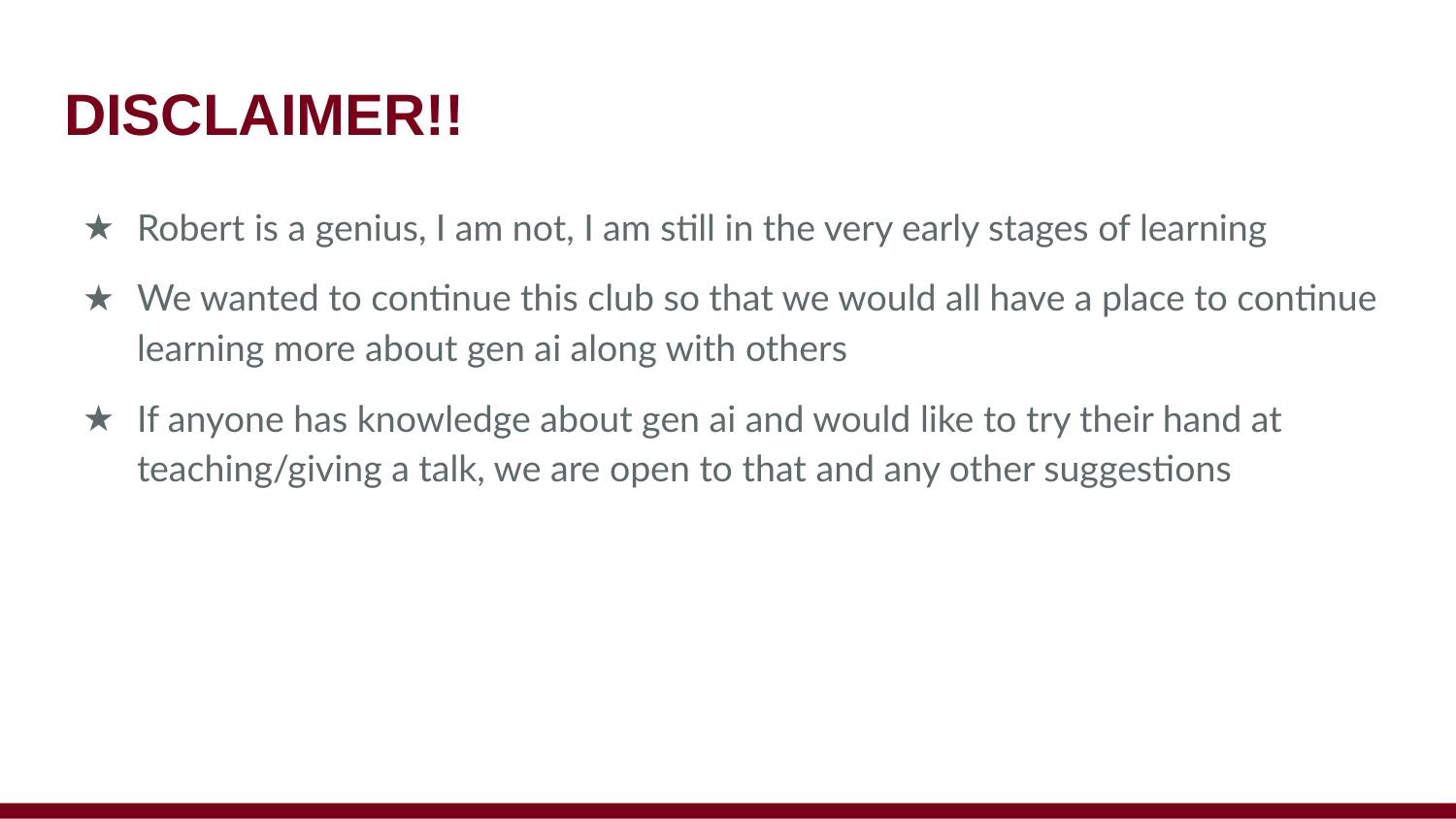

# DISCLAIMER!!
Robert is a genius, I am not, I am still in the very early stages of learning
We wanted to continue this club so that we would all have a place to continue learning more about gen ai along with others
If anyone has knowledge about gen ai and would like to try their hand at teaching/giving a talk, we are open to that and any other suggestions